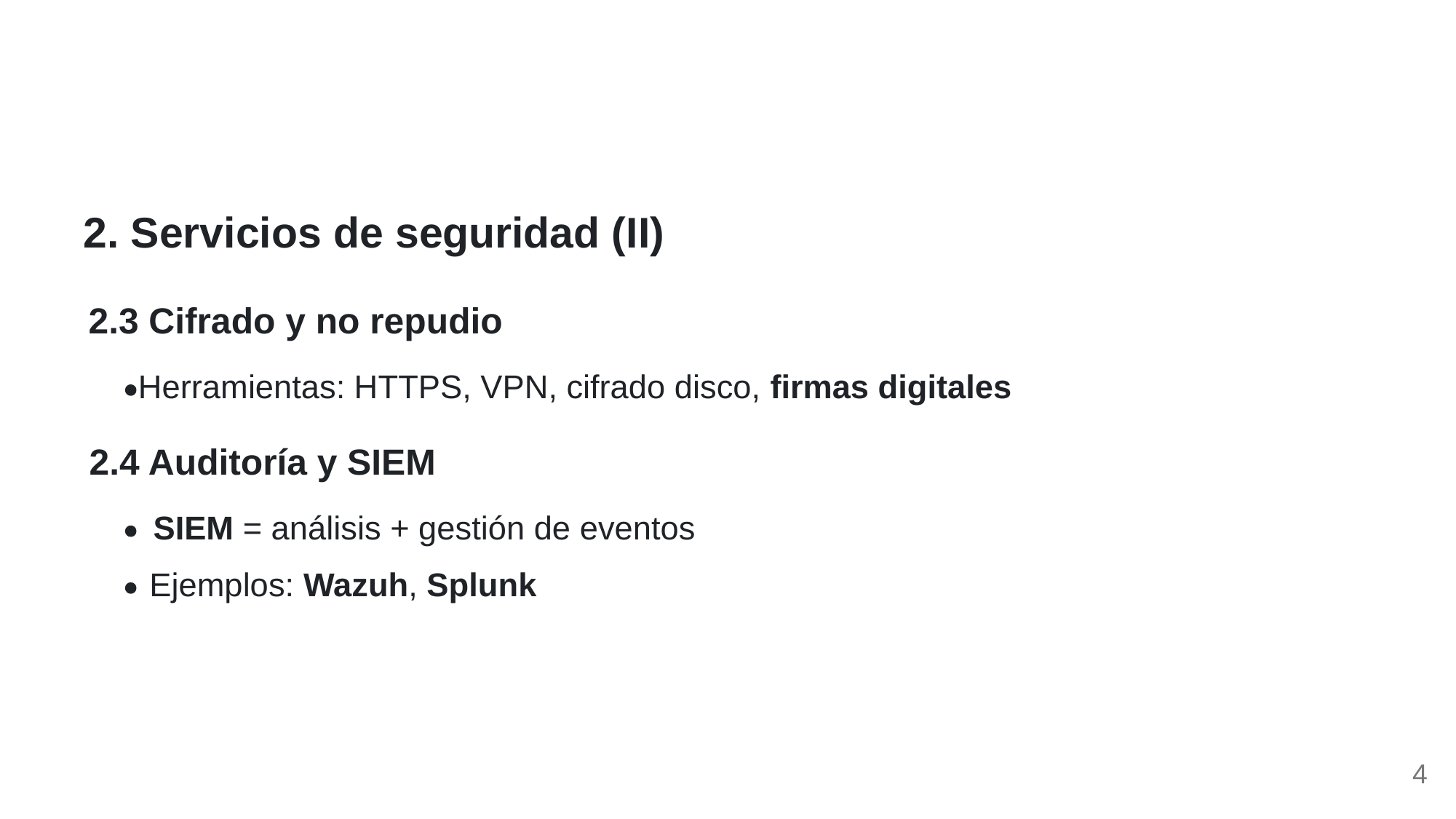

2. Servicios de seguridad (II)
2.3 Cifrado y no repudio
Herramientas: HTTPS, VPN, cifrado disco, firmas digitales

2.4 Auditoría y SIEM
SIEM = análisis + gestión de eventos

Ejemplos: Wazuh, Splunk

4